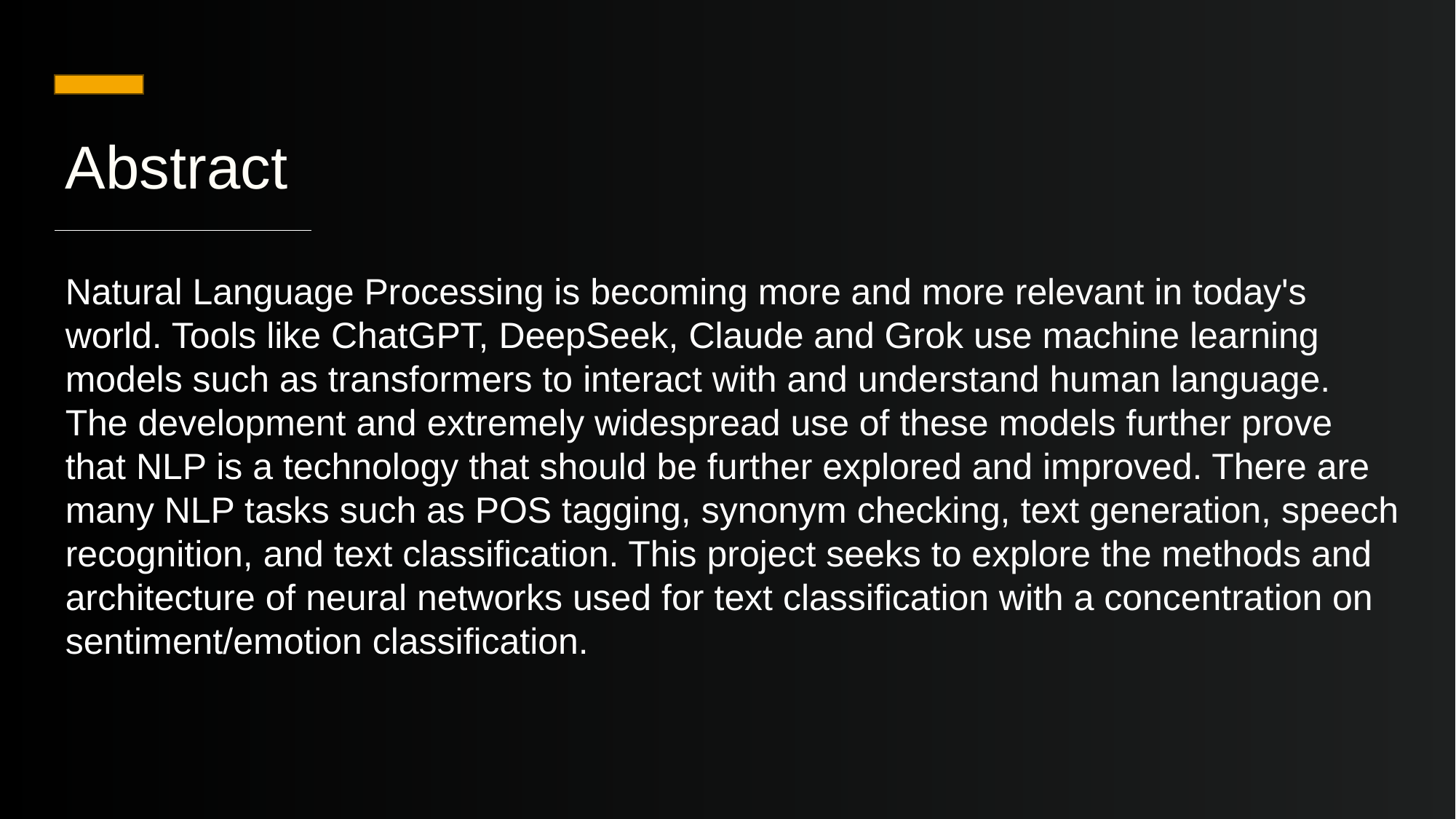

Abstract
Natural Language Processing is becoming more and more relevant in today's world. Tools like ChatGPT, DeepSeek, Claude and Grok use machine learning models such as transformers to interact with and understand human language. The development and extremely widespread use of these models further prove that NLP is a technology that should be further explored and improved. There are many NLP tasks such as POS tagging, synonym checking, text generation, speech recognition, and text classification. This project seeks to explore the methods and architecture of neural networks used for text classification with a concentration on sentiment/emotion classification.